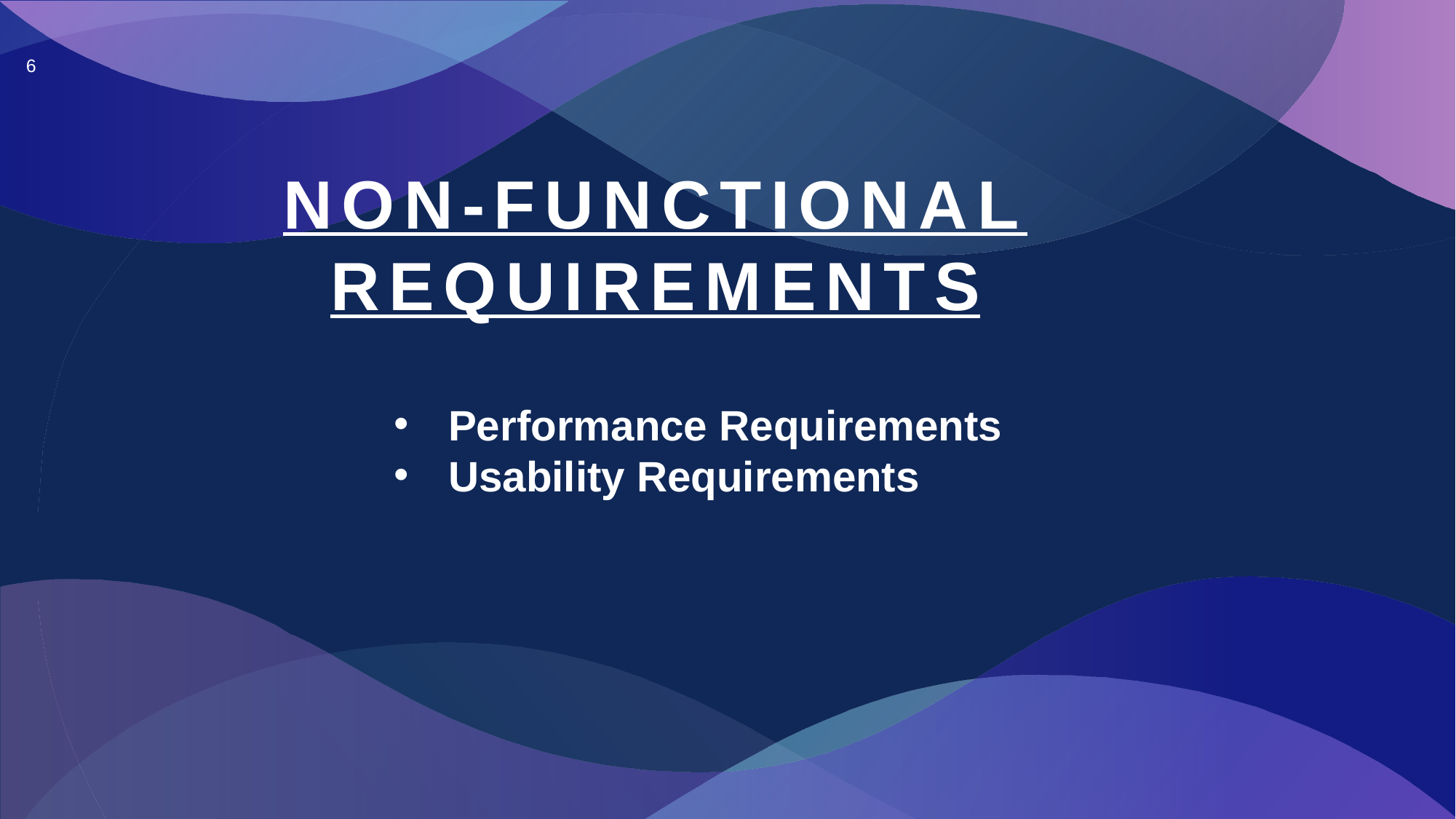

6
# Non-Functional Requirements
Performance Requirements
Usability Requirements